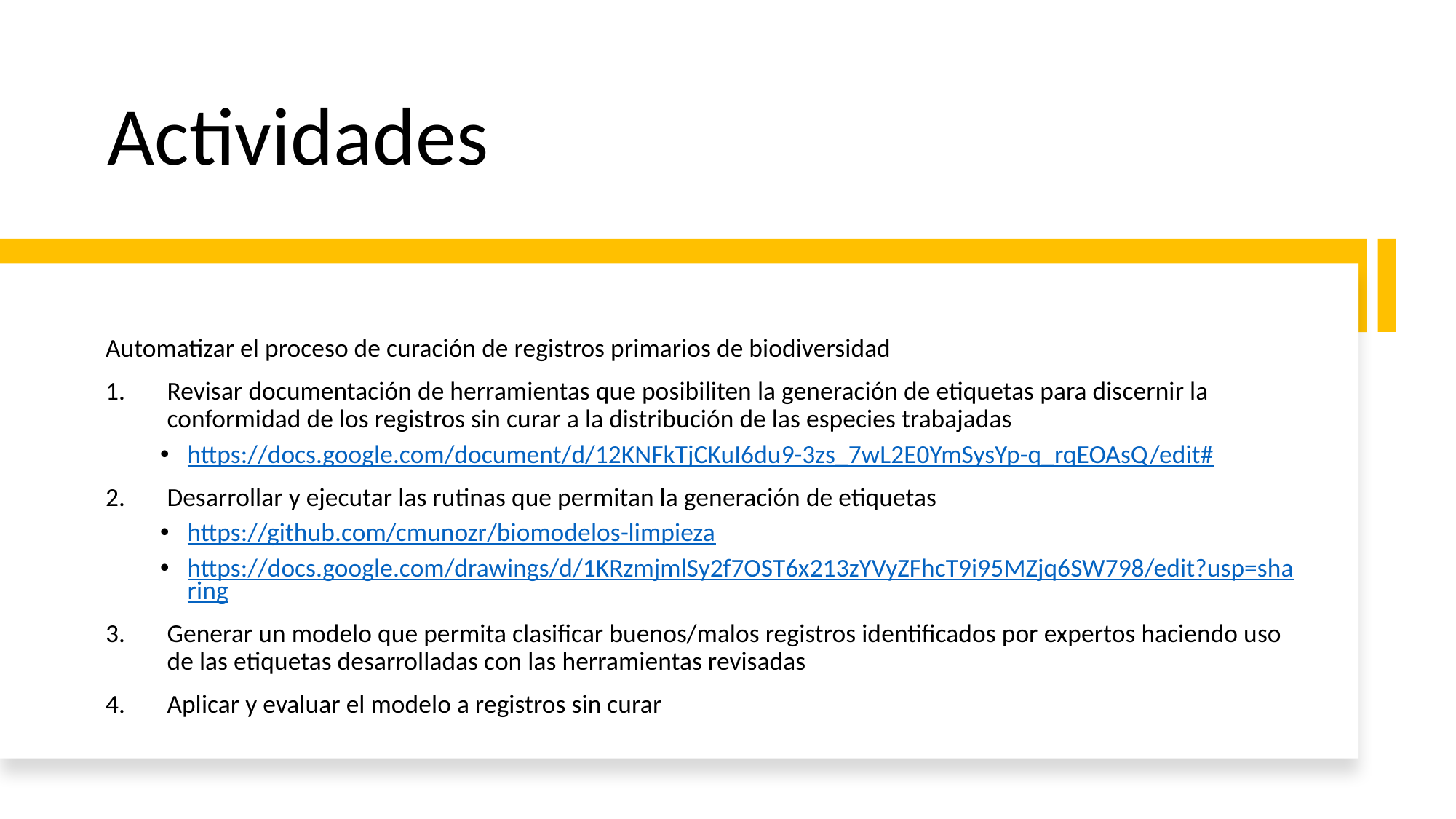

# Actividades

Automatizar el proceso de curación de registros primarios de biodiversidad
Revisar documentación de herramientas que posibiliten la generación de etiquetas para discernir la conformidad de los registros sin curar a la distribución de las especies trabajadas
https://docs.google.com/document/d/12KNFkTjCKuI6du9-3zs_7wL2E0YmSysYp-q_rqEOAsQ/edit#
Desarrollar y ejecutar las rutinas que permitan la generación de etiquetas
https://github.com/cmunozr/biomodelos-limpieza
https://docs.google.com/drawings/d/1KRzmjmlSy2f7OST6x213zYVyZFhcT9i95MZjq6SW798/edit?usp=sharing
Generar un modelo que permita clasificar buenos/malos registros identificados por expertos haciendo uso de las etiquetas desarrolladas con las herramientas revisadas
Aplicar y evaluar el modelo a registros sin curar